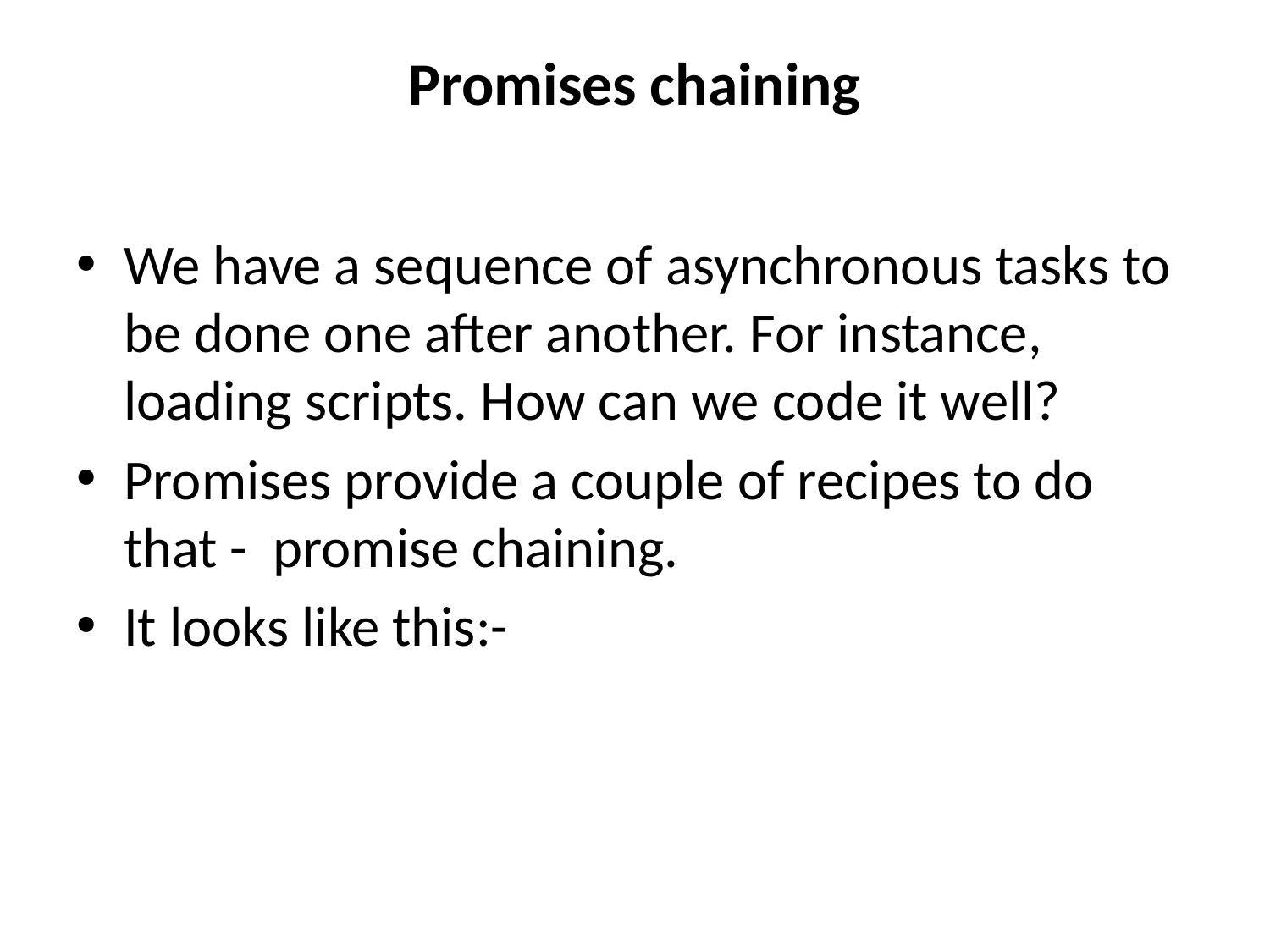

# Promises chaining
We have a sequence of asynchronous tasks to be done one after another. For instance, loading scripts. How can we code it well?
Promises provide a couple of recipes to do that -  promise chaining.
It looks like this:-